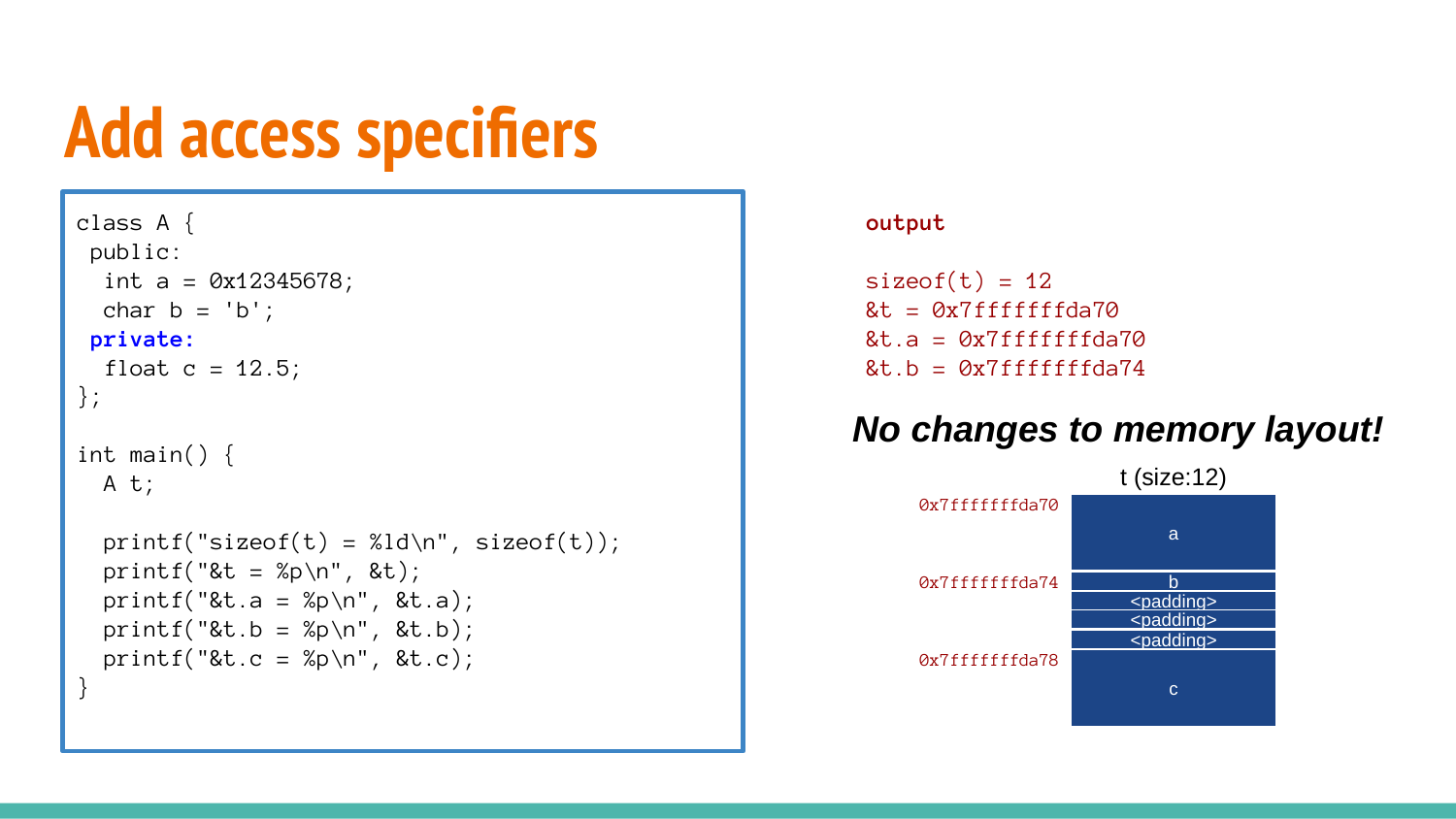

# Add access specifiers
class A {
 public:
  int a = 0x12345678;
  char b = 'b';
 private:
  float c = 12.5;
};

int main() {
  A t;

  printf("sizeof(t) = %ld\n", sizeof(t));
  printf("&t = %p\n", &t);
  printf("&t.a = %p\n", &t.a);
  printf("&t.b = %p\n", &t.b);
  printf("&t.c = %p\n", &t.c);
}

output

sizeof(t) = 12
&t = 0x7fffffffda70
&t.a = 0x7fffffffda70
&t.b = 0x7fffffffda74

No changes to memory layout!
t (size:12)
0x7fffffffda70
a
0x7fffffffda74
b
<padding>
<padding>
<padding>
0x7fffffffda78
c